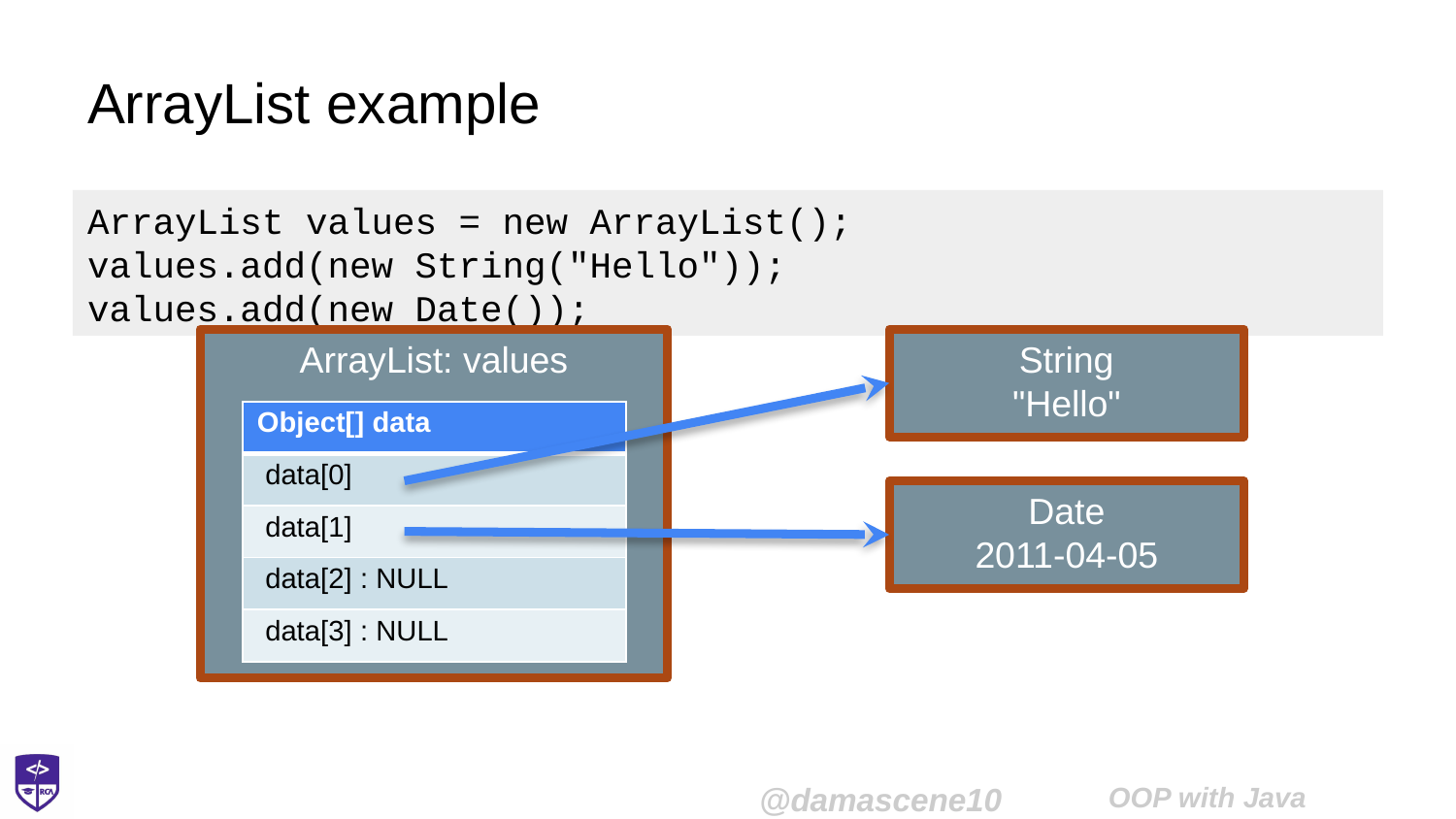

# ArrayList example
ArrayList values = new ArrayList();
values.add(new String("Hello"));
values.add(new Date());
ArrayList: values
String
"Hello"
| Object[] data |
| --- |
| data[0] |
| data[1] |
| data[2] : NULL |
| data[3] : NULL |
Date
2011-04-05